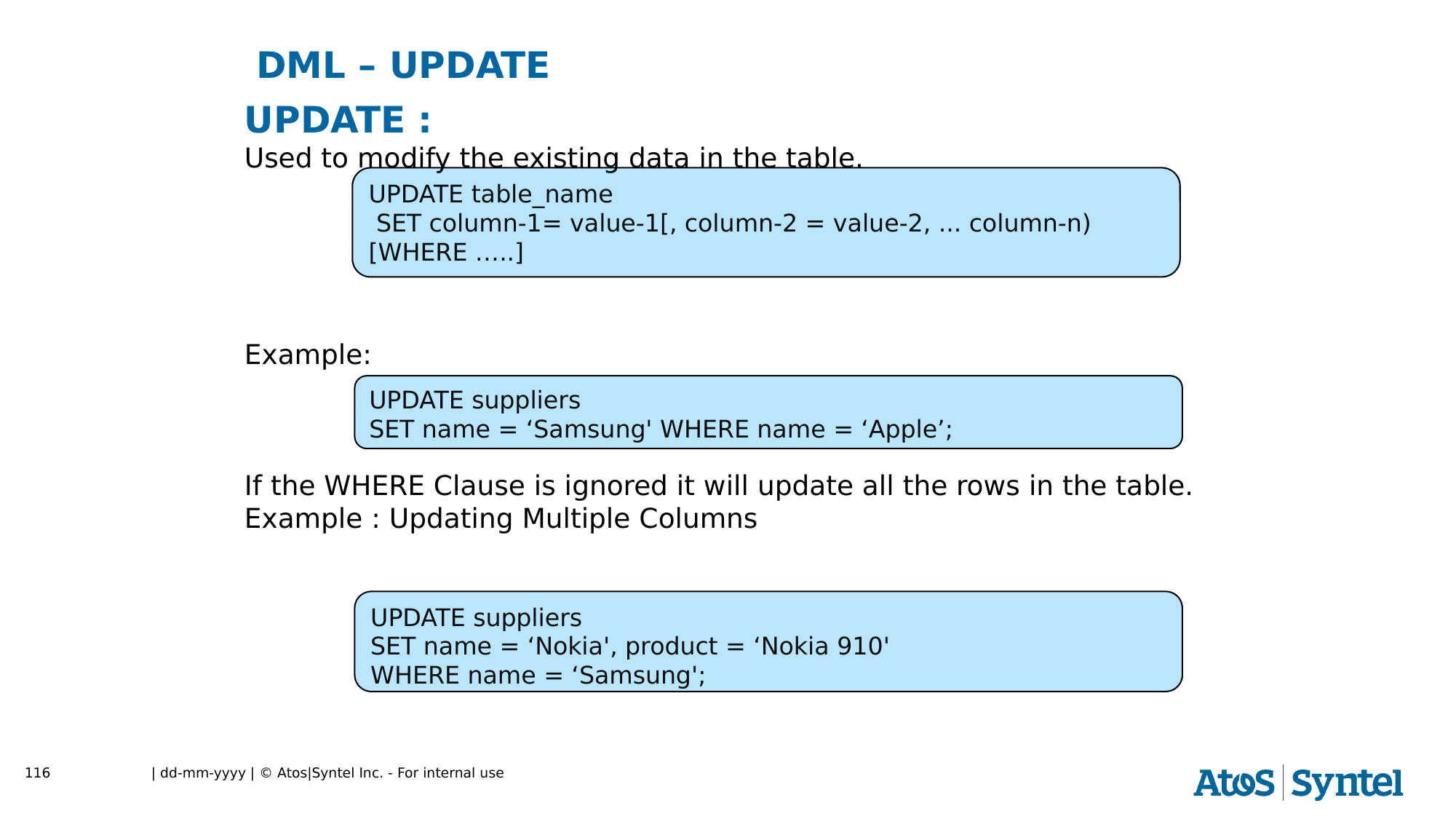

DML – UPDATE
UPDATE :
Used to modify the existing data in the table.

Example:

If the WHERE Clause is ignored it will update all the rows in the table.
Example : Updating Multiple Columns

UPDATE table_name
 SET column-1= value-1[, column-2 = value-2, ... column-n) [WHERE …..]
UPDATE suppliers
SET name = ‘Samsung' WHERE name = ‘Apple’;
UPDATE suppliers
SET name = ‘Nokia', product = ‘Nokia 910'
WHERE name = ‘Samsung';